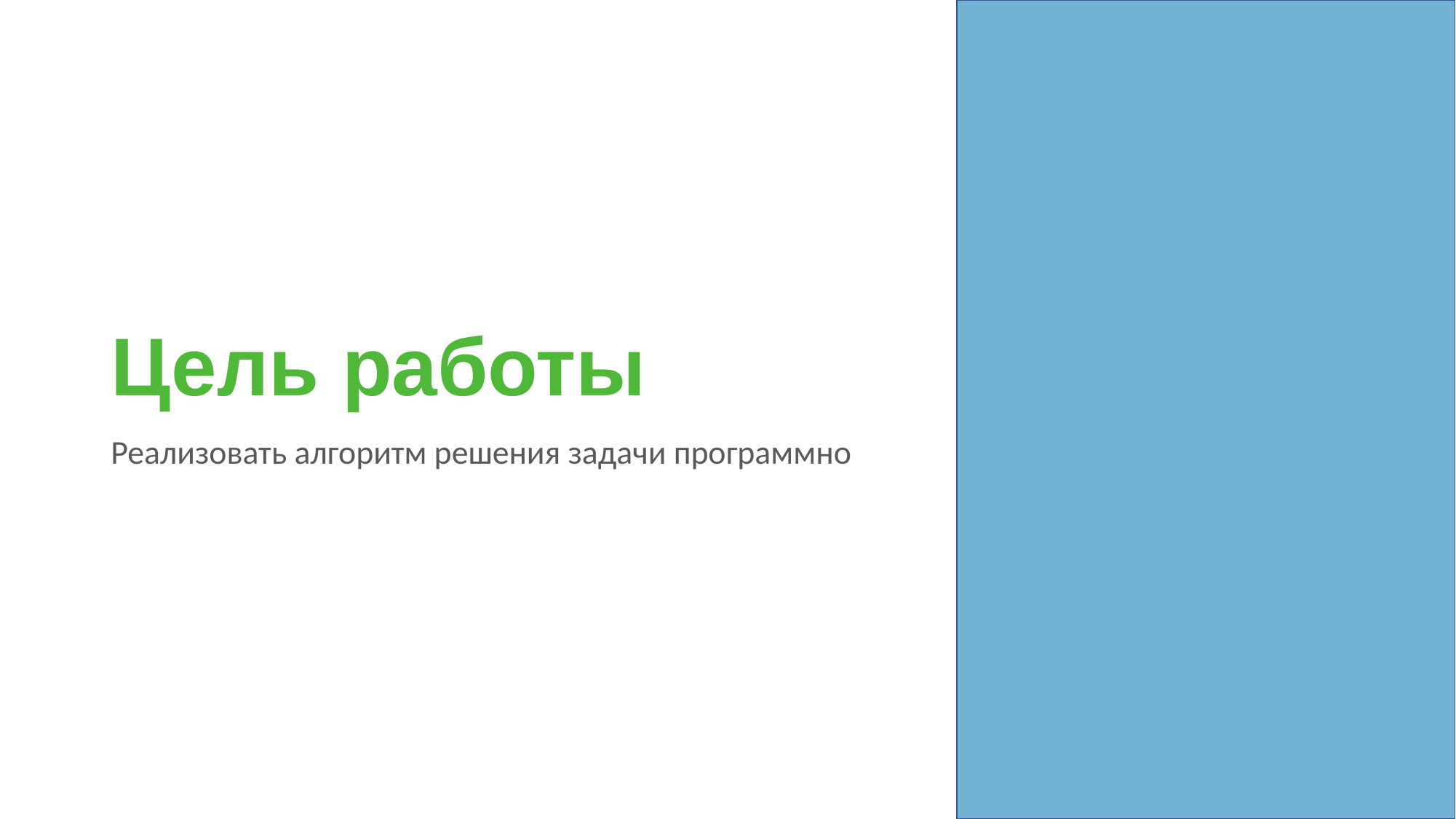

# Цель работы
Реализовать алгоритм решения задачи программно